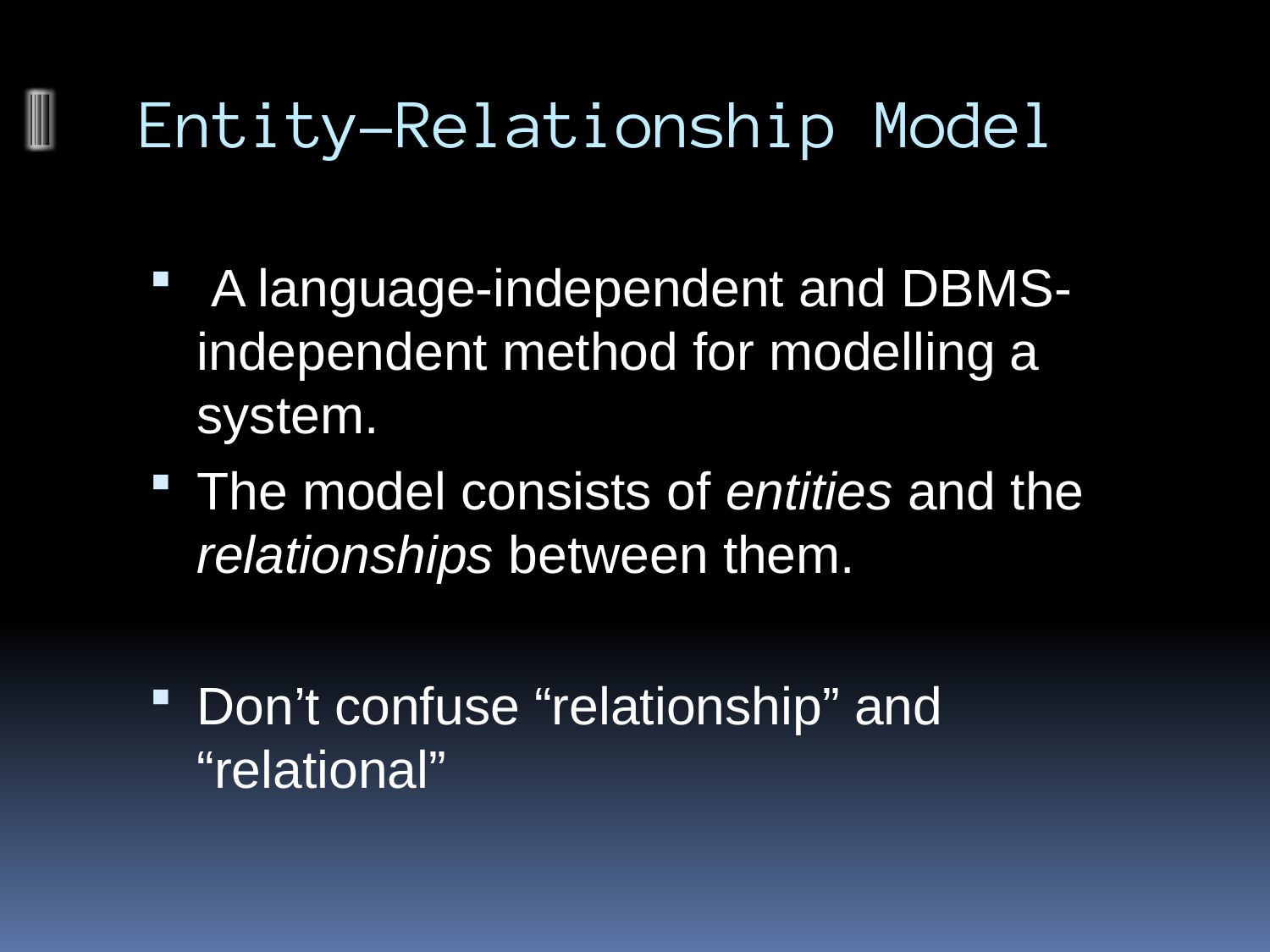

# Entity-Relationship Model
 A language-independent and DBMS-independent method for modelling a system.
The model consists of entities and the relationships between them.

Don’t confuse “relationship” and “relational”